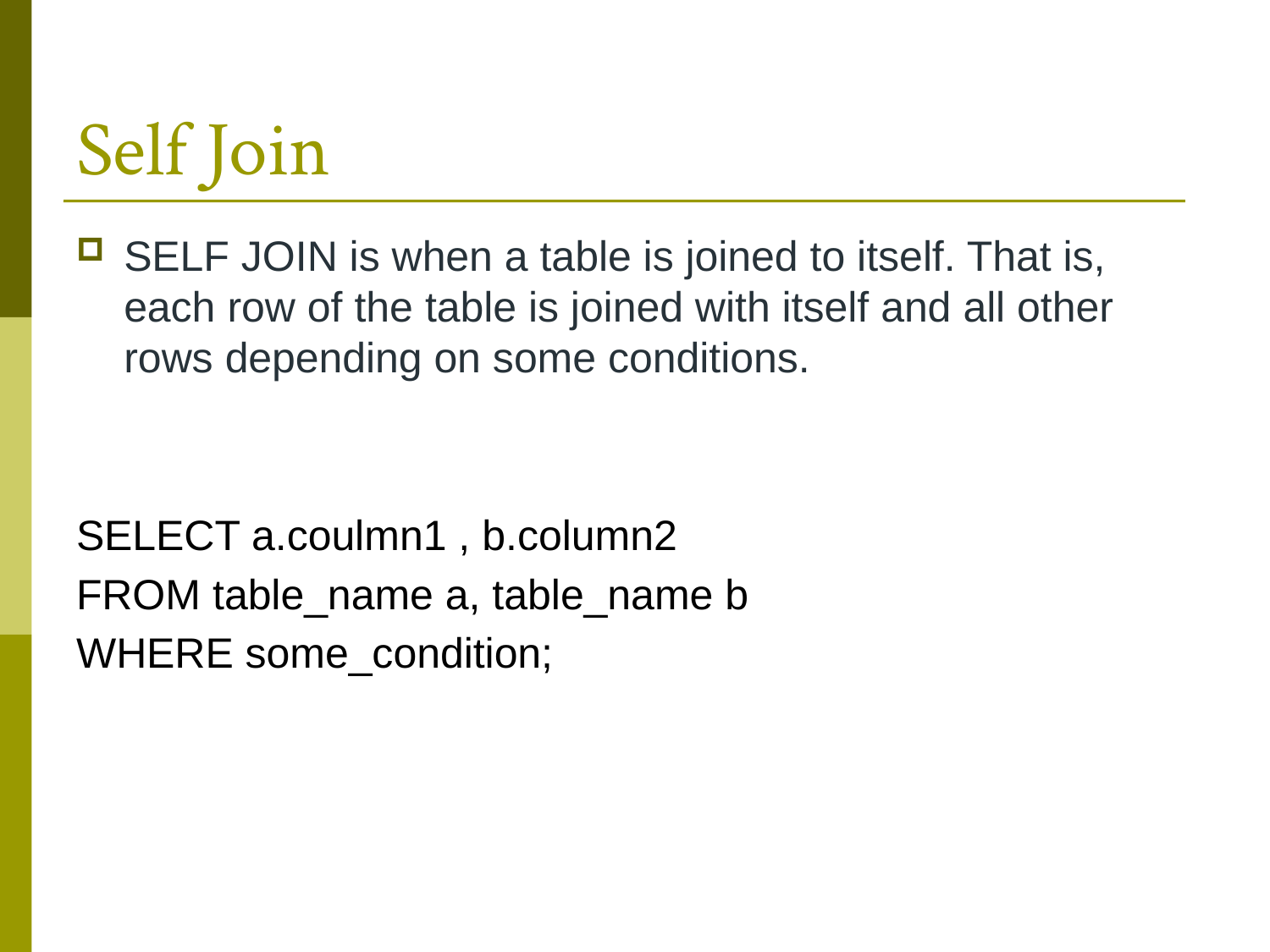

# Self Join
SELF JOIN is when a table is joined to itself. That is, each row of the table is joined with itself and all other rows depending on some conditions.

SELECT a.coulmn1 , b.column2
FROM table_name a, table_name b
WHERE some_condition;